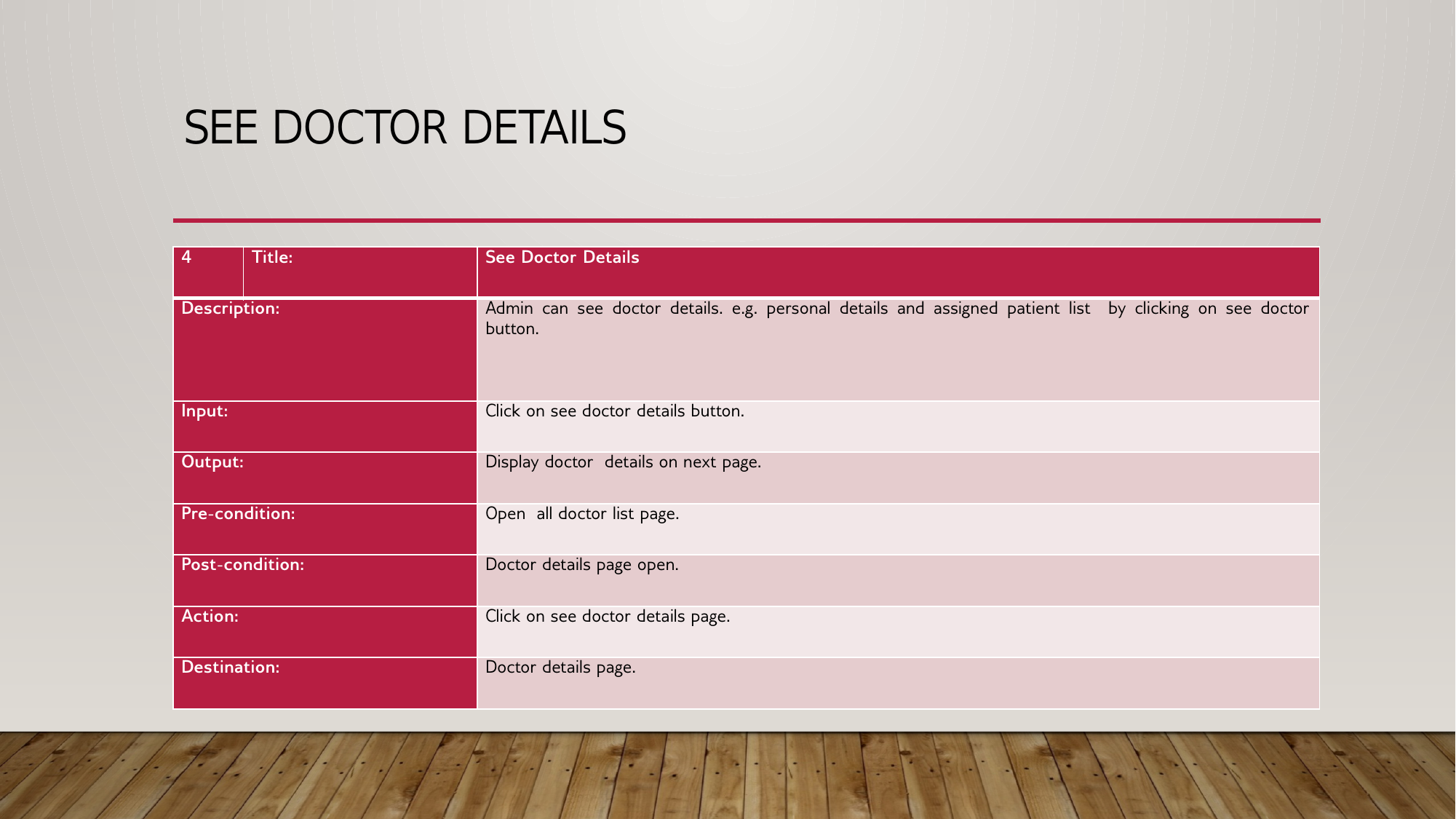

# See Doctor Details
| 4 | Title: | See Doctor Details |
| --- | --- | --- |
| Description: |  | Admin can see doctor details. e.g. personal details and assigned patient list by clicking on see doctor button. |
| Input: |  | Click on see doctor details button. |
| Output: |  | Display doctor details on next page. |
| Pre-condition: |  | Open all doctor list page. |
| Post-condition: |  | Doctor details page open. |
| Action: |  | Click on see doctor details page. |
| Destination: |  | Doctor details page. |